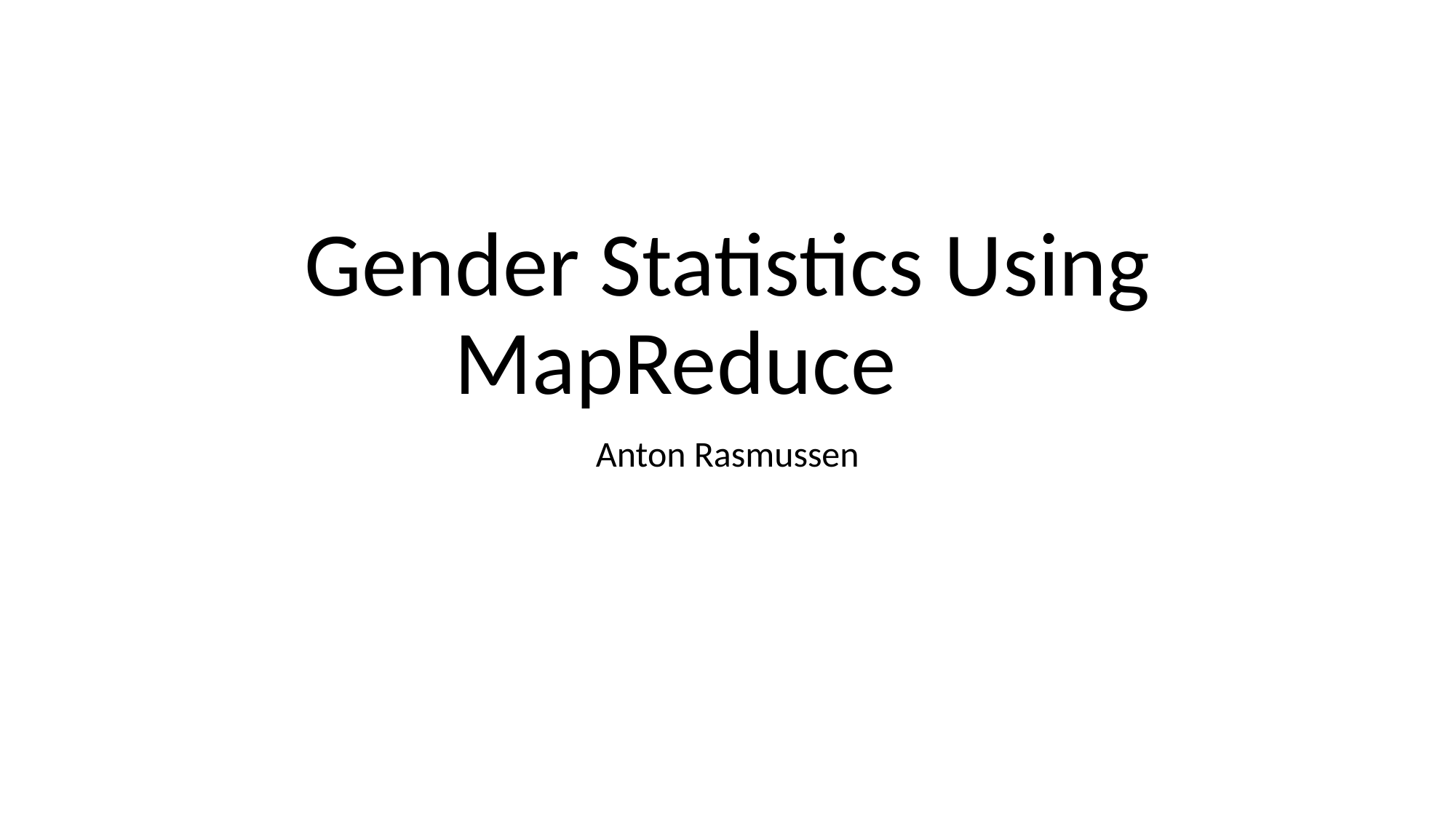

# Gender Statistics Using MapReduce
Anton Rasmussen